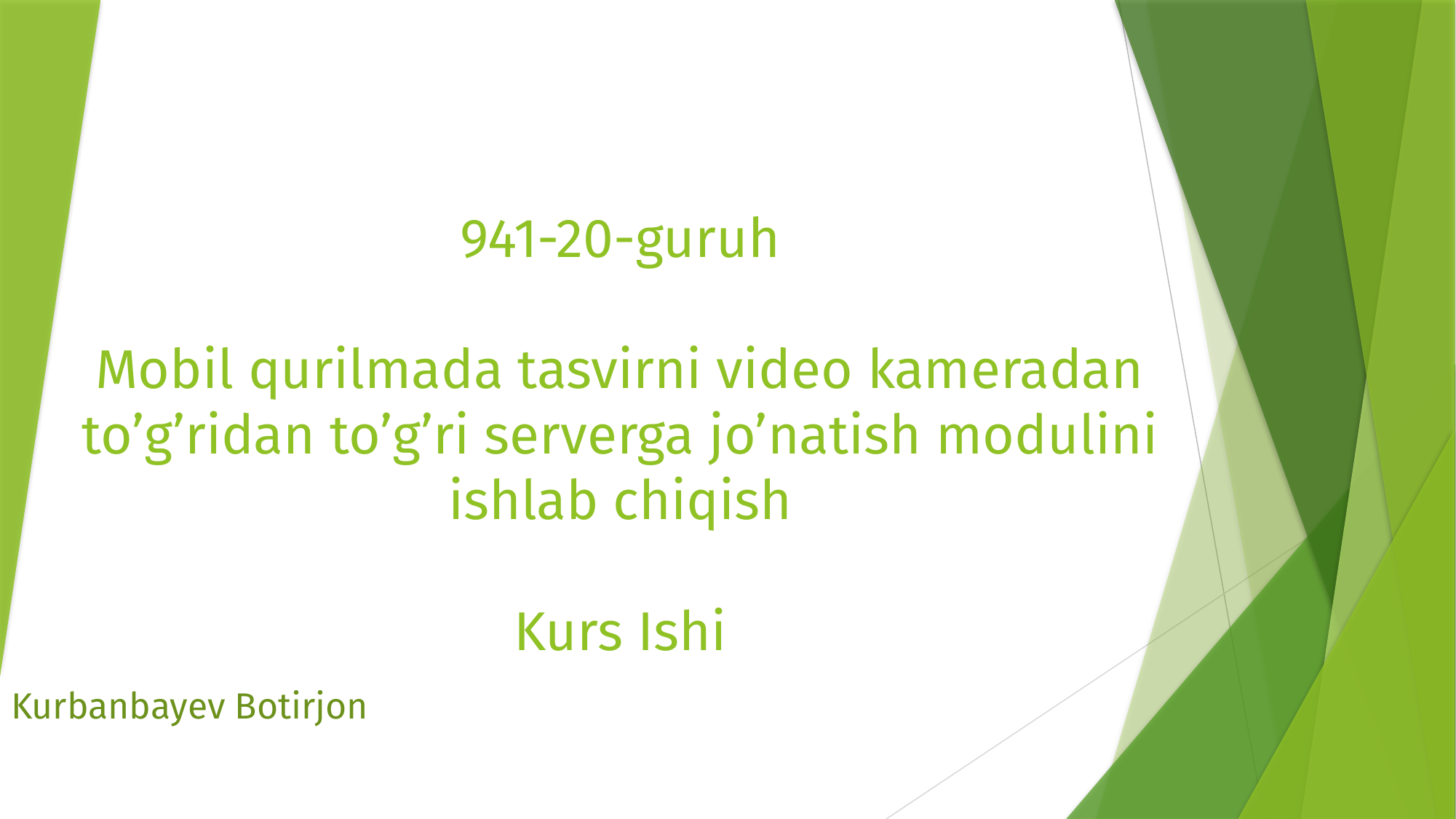

# 941-20-guruh Mobil qurilmada tasvirni video kameradan to’g’ridan to’g’ri serverga jo’natish modulini ishlab chiqish Kurs Ishi
Kurbanbayev Botirjon